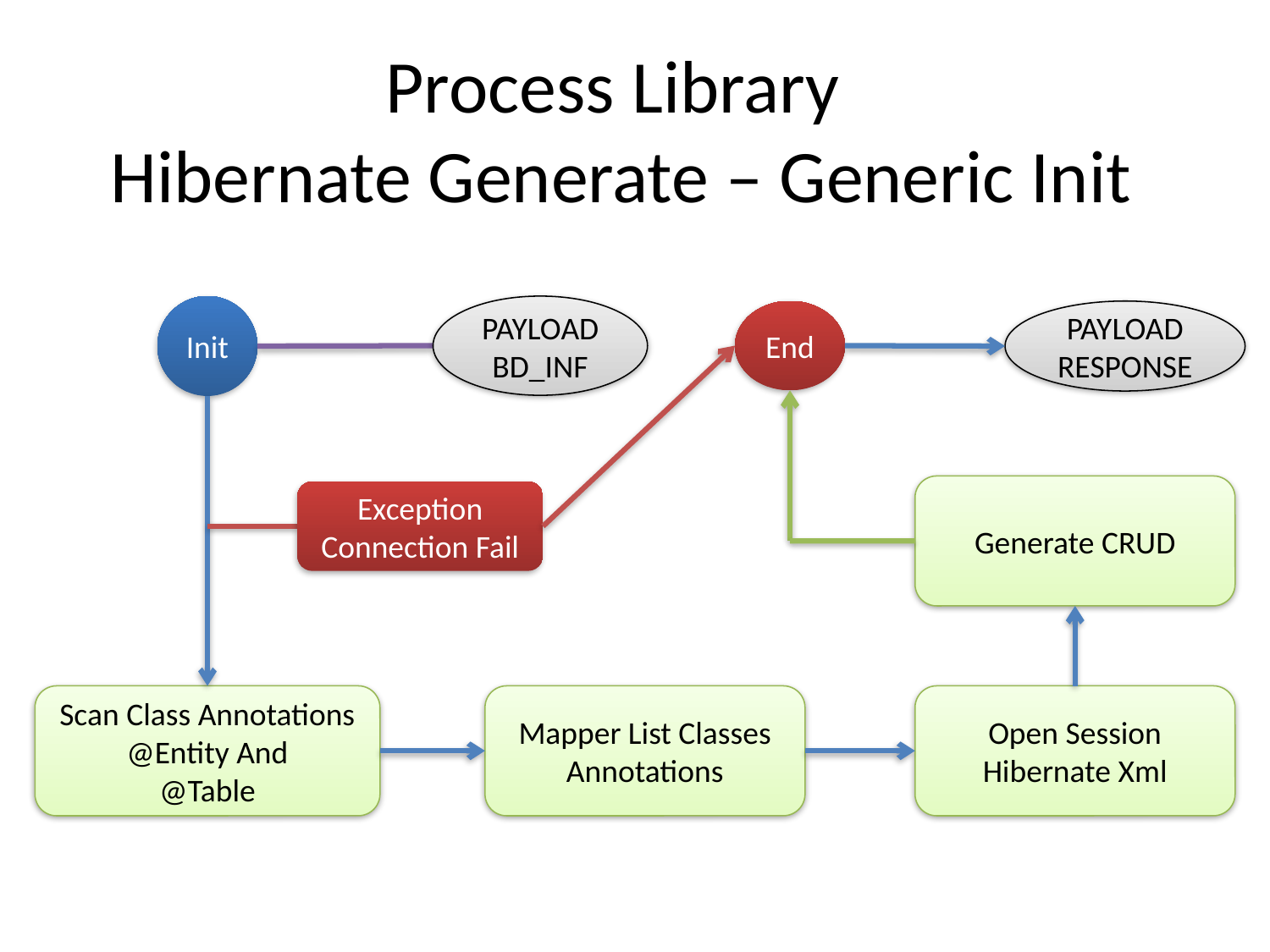

Process Library
Hibernate Generate – Generic Init
Init
PAYLOAD
BD_INF
End
PAYLOAD
RESPONSE
Generate CRUD
Exception Connection Fail
Scan Class Annotations
@Entity And
@Table
Mapper List Classes
Annotations
Open Session Hibernate Xml